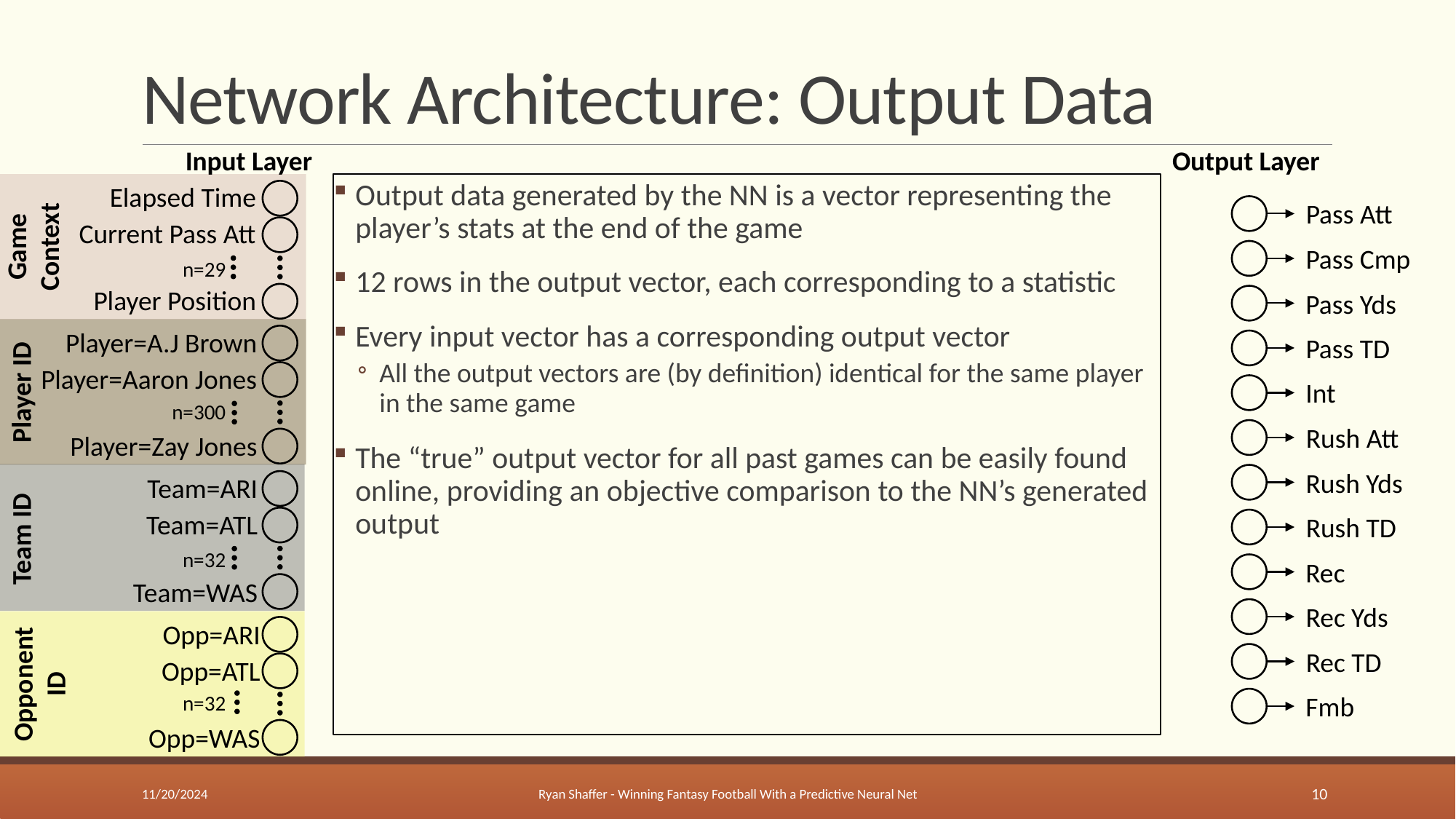

# Network Architecture: Output Data
Input Layer
Output Layer

Output data generated by the NN is a vector representing the player’s stats at the end of the game
12 rows in the output vector, each corresponding to a statistic
Every input vector has a corresponding output vector
All the output vectors are (by definition) identical for the same player in the same game
The “true” output vector for all past games can be easily found online, providing an objective comparison to the NN’s generated output
Elapsed Time

Pass Att

Pass Cmp

Pass Yds

Pass TD

Int

Rush Att

Rush Yds

Rush TD

Rec

Rec Yds

Rec TD

Fmb

Game Context
Current Pass Att
n=29

Player Position

Player=A.J Brown

Player=Aaron Jones
Player ID
n=300

Player=Zay Jones

Team=ARI

Team=ATL
Team ID
n=32

Team=WAS

Opp=ARI

Opponent ID
Opp=ATL
n=32

Opp=WAS
11/20/2024
Ryan Shaffer - Winning Fantasy Football With a Predictive Neural Net
10